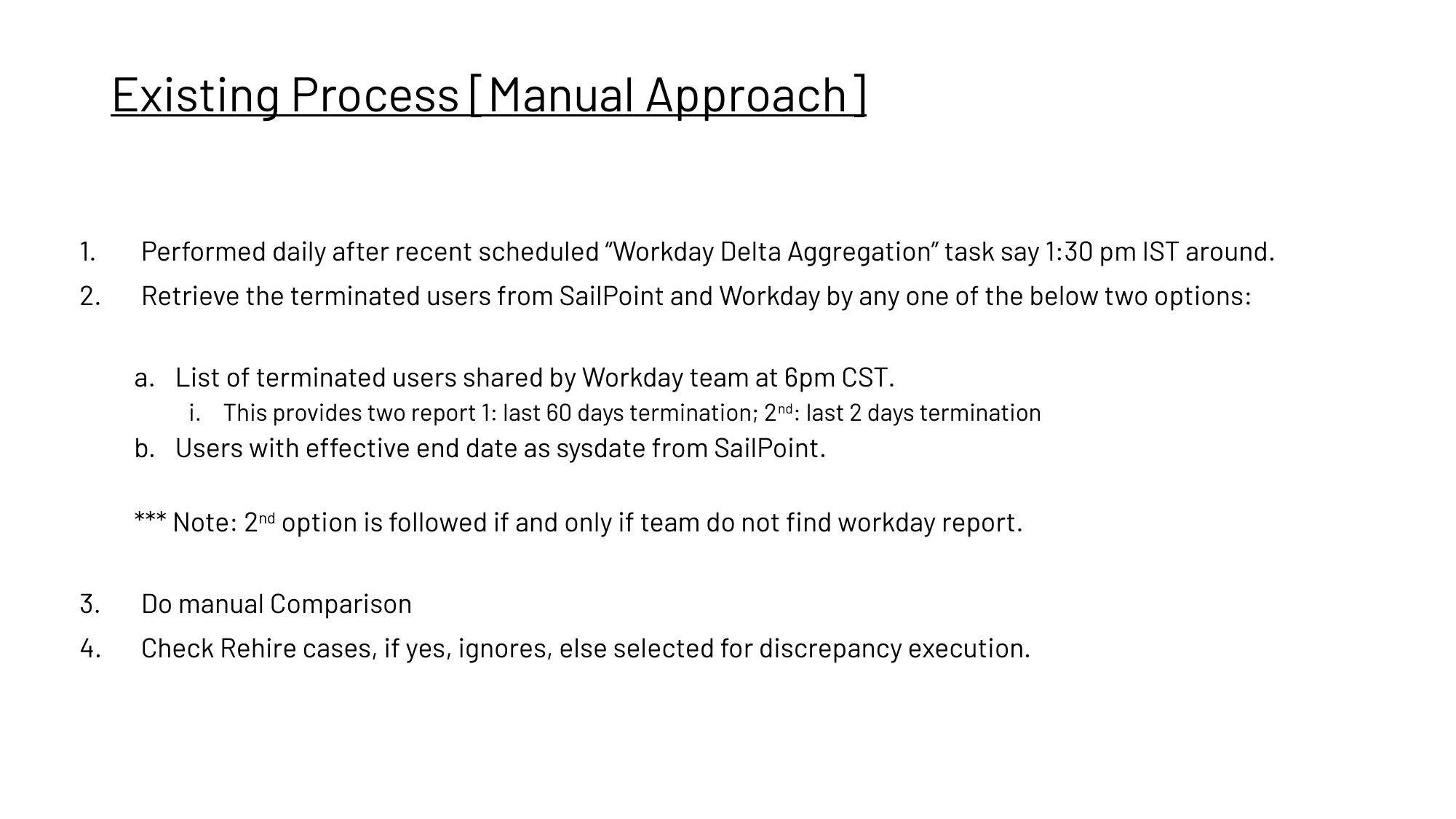

# Existing Process [Manual Approach]
Performed daily after recent scheduled “Workday Delta Aggregation” task say 1:30 pm IST around.
Retrieve the terminated users from SailPoint and Workday by any one of the below two options:

List of terminated users shared by Workday team at 6pm CST.
This provides two report 1: last 60 days termination; 2nd: last 2 days termination
Users with effective end date as sysdate from SailPoint.

*** Note: 2nd option is followed if and only if team do not find workday report.

Do manual Comparison
Check Rehire cases, if yes, ignores, else selected for discrepancy execution.